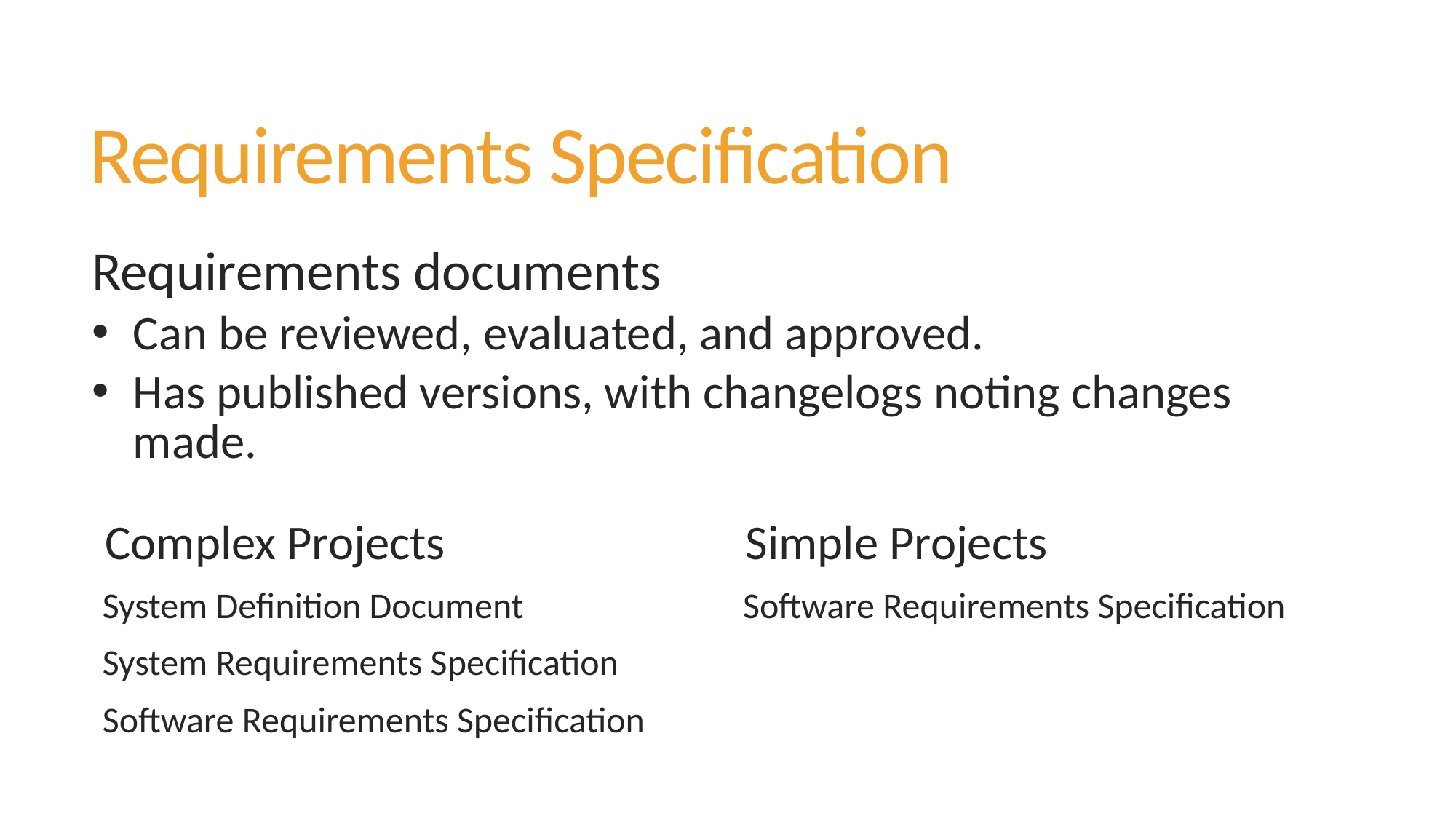

# Requirements Specification
Requirements documents
Can be reviewed, evaluated, and approved.
Has published versions, with changelogs noting changes made.

Complex Projects
System Definition Document
System Requirements Specification
Software Requirements Specification
Simple Projects
Software Requirements Specification